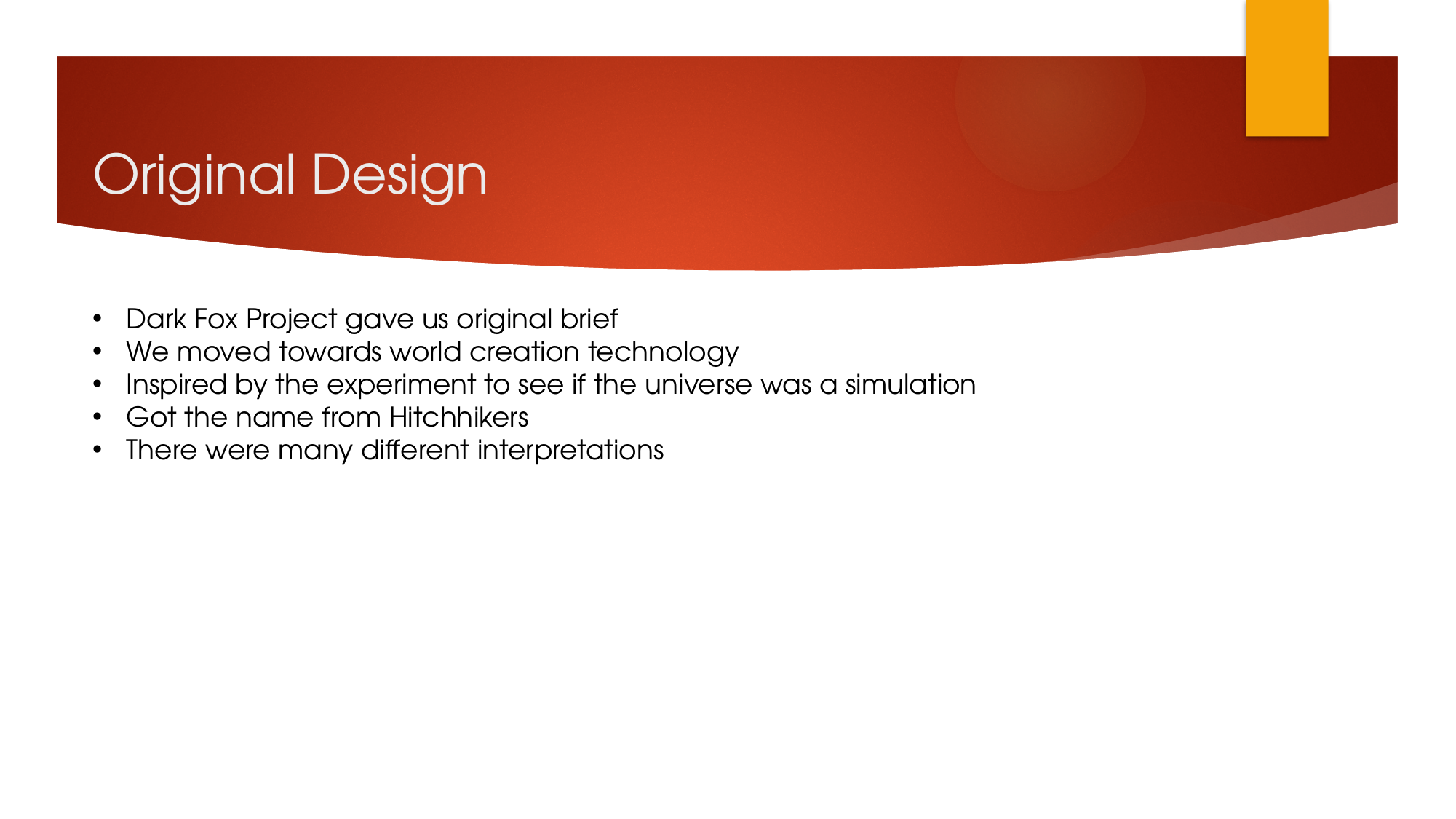

# Original Design
Dark Fox Project gave us original brief
We moved towards world creation technology
Inspired by the experiment to see if the universe was a simulation
Got the name from Hitchhikers
There were many different interpretations